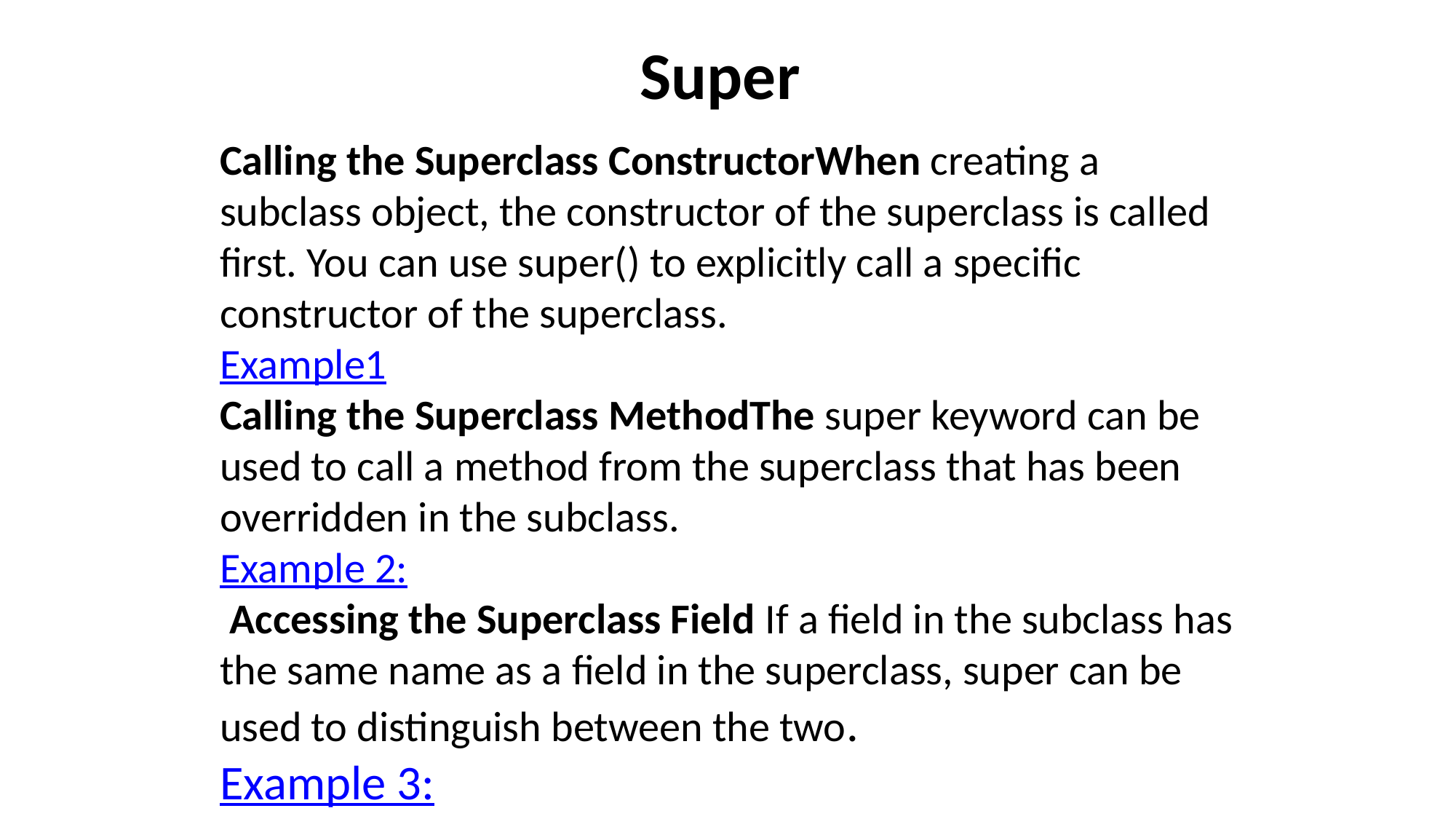

# Super
Calling the Superclass ConstructorWhen creating a subclass object, the constructor of the superclass is called first. You can use super() to explicitly call a specific constructor of the superclass.
Example1
Calling the Superclass MethodThe super keyword can be used to call a method from the superclass that has been overridden in the subclass.
Example 2:
 Accessing the Superclass Field If a field in the subclass has the same name as a field in the superclass, super can be used to distinguish between the two.
Example 3: